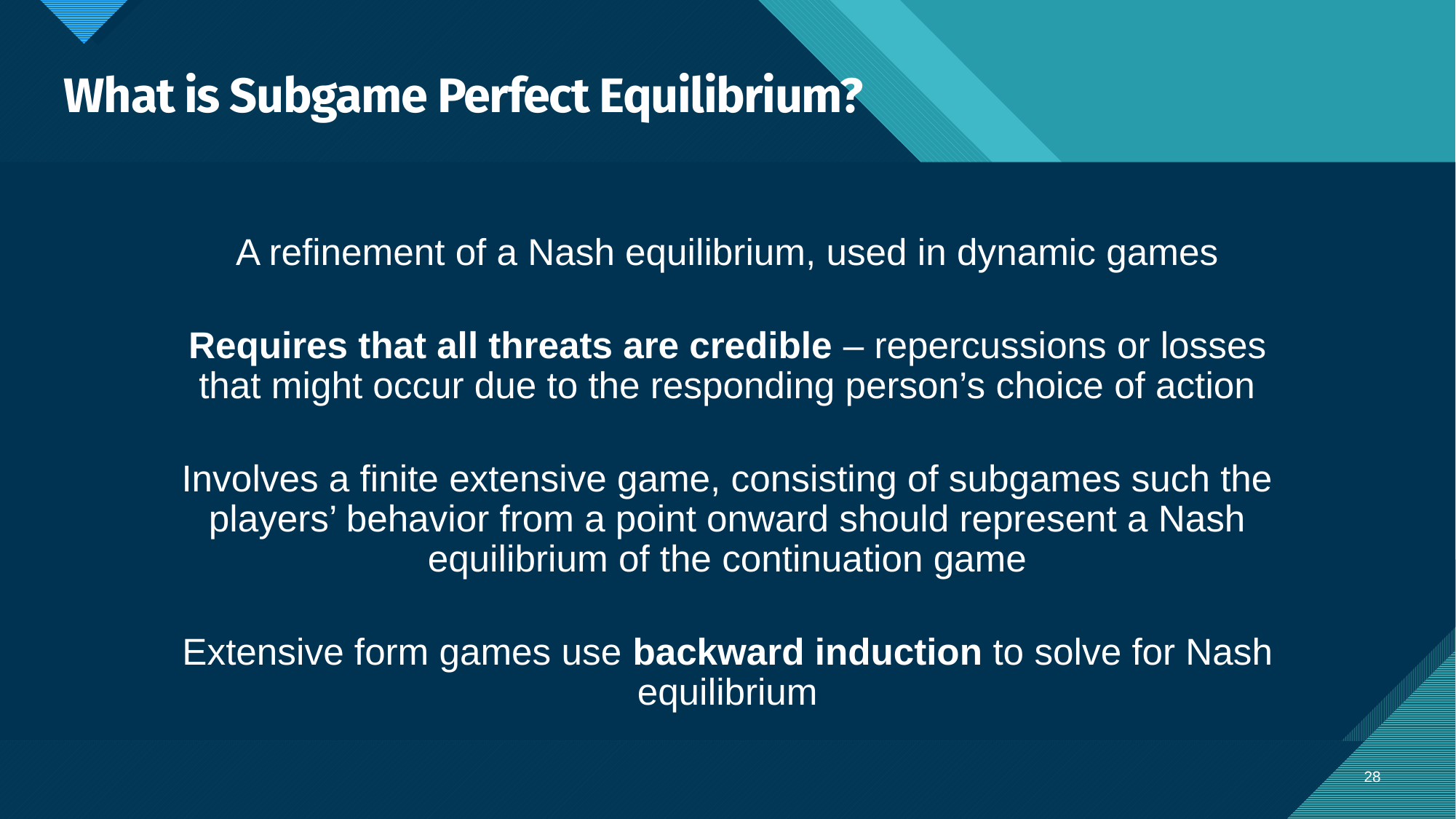

# What is Subgame Perfect Equilibrium?
A refinement of a Nash equilibrium, used in dynamic games

Requires that all threats are credible – repercussions or losses that might occur due to the responding person’s choice of action

Involves a finite extensive game, consisting of subgames such the players’ behavior from a point onward should represent a Nash equilibrium of the continuation game

Extensive form games use backward induction to solve for Nash equilibrium
28